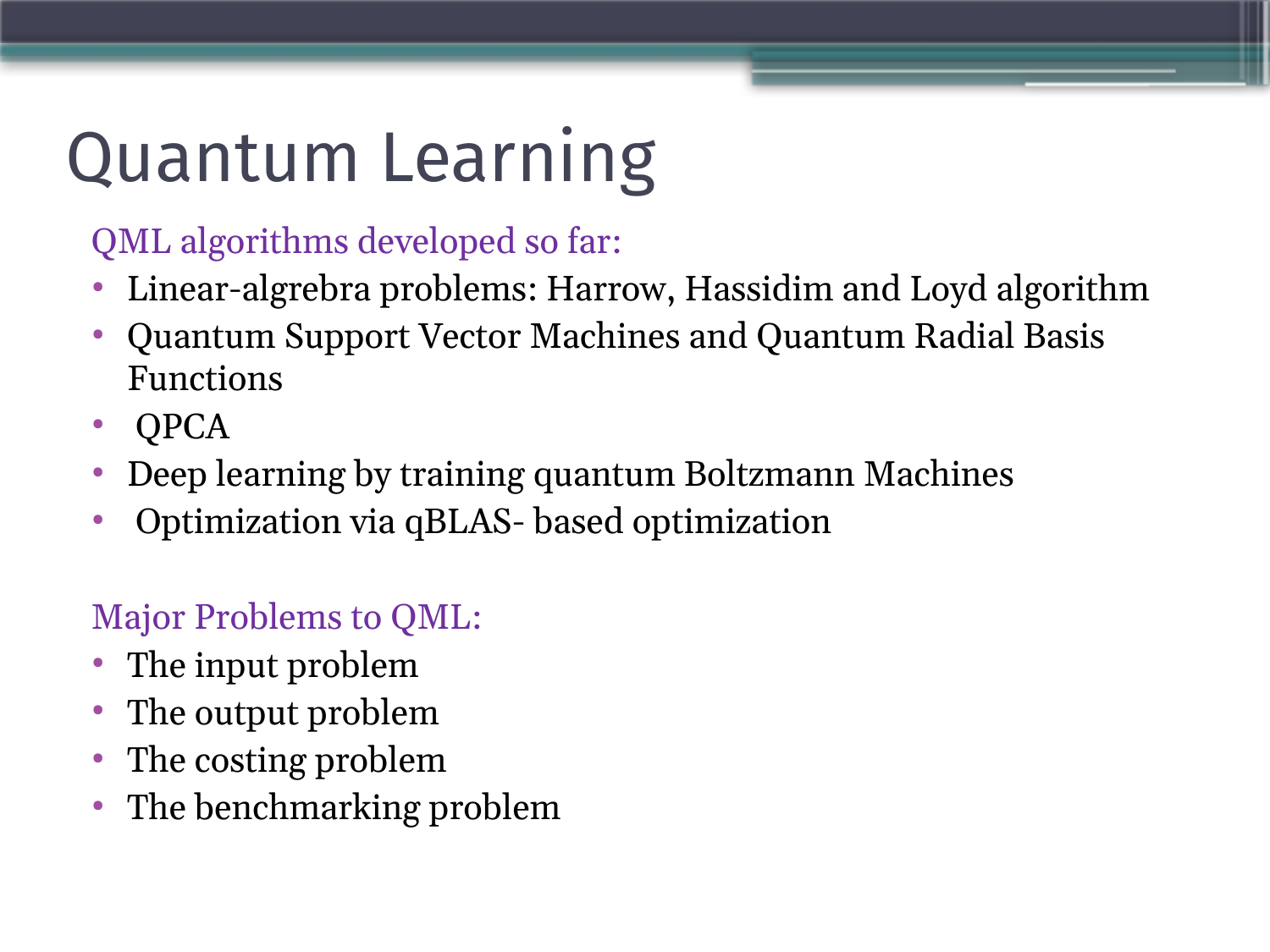

# Quantum Learning
QML algorithms developed so far:
Linear-algrebra problems: Harrow, Hassidim and Loyd algorithm
Quantum Support Vector Machines and Quantum Radial Basis Functions
 QPCA
Deep learning by training quantum Boltzmann Machines
 Optimization via qBLAS- based optimization

Major Problems to QML:
The input problem
The output problem
The costing problem
The benchmarking problem